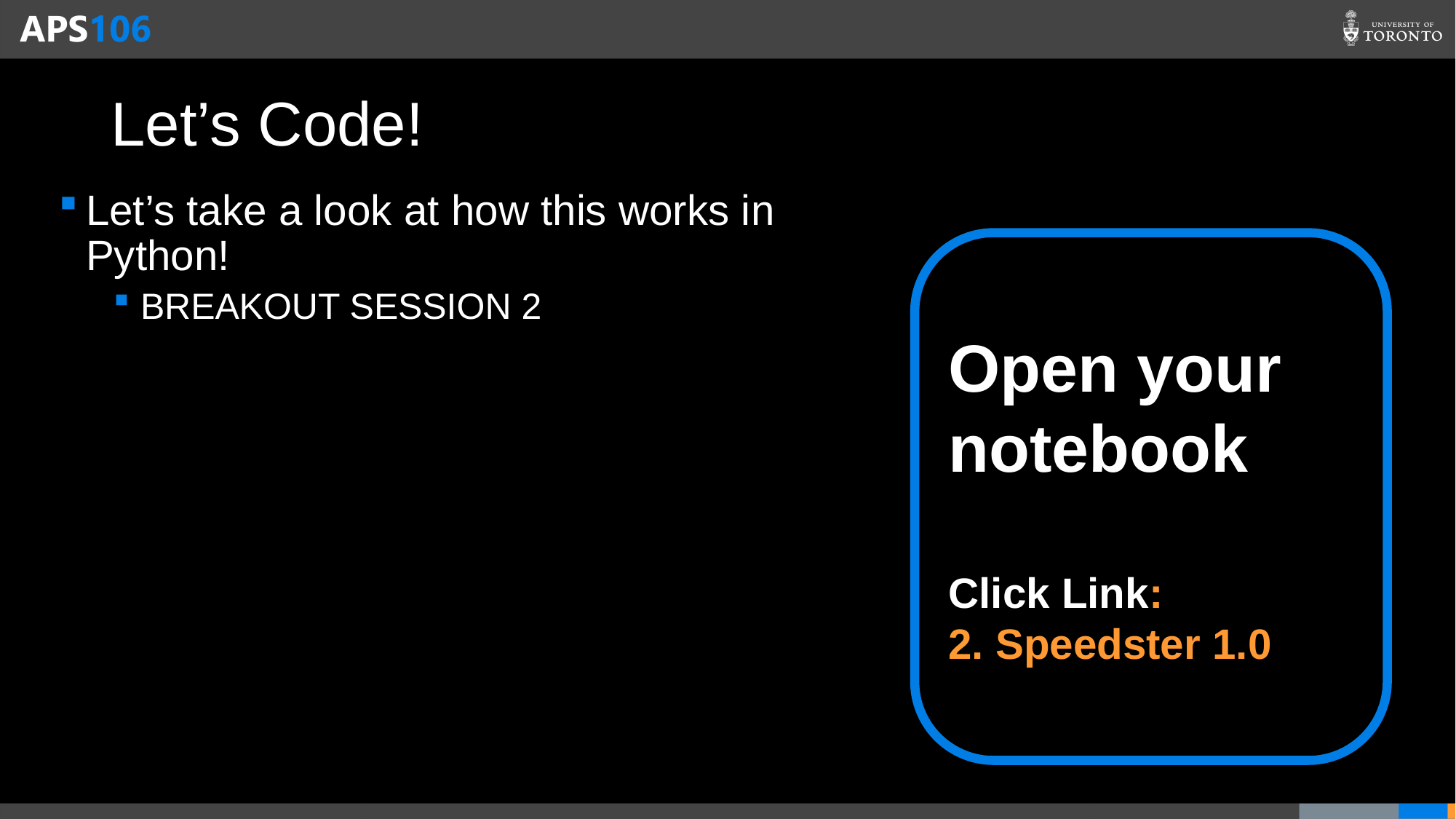

# Let’s Code!
Let’s take a look at how this works in Python!
BREAKOUT SESSION 2
Open your notebook

Click Link:
2. Speedster 1.0